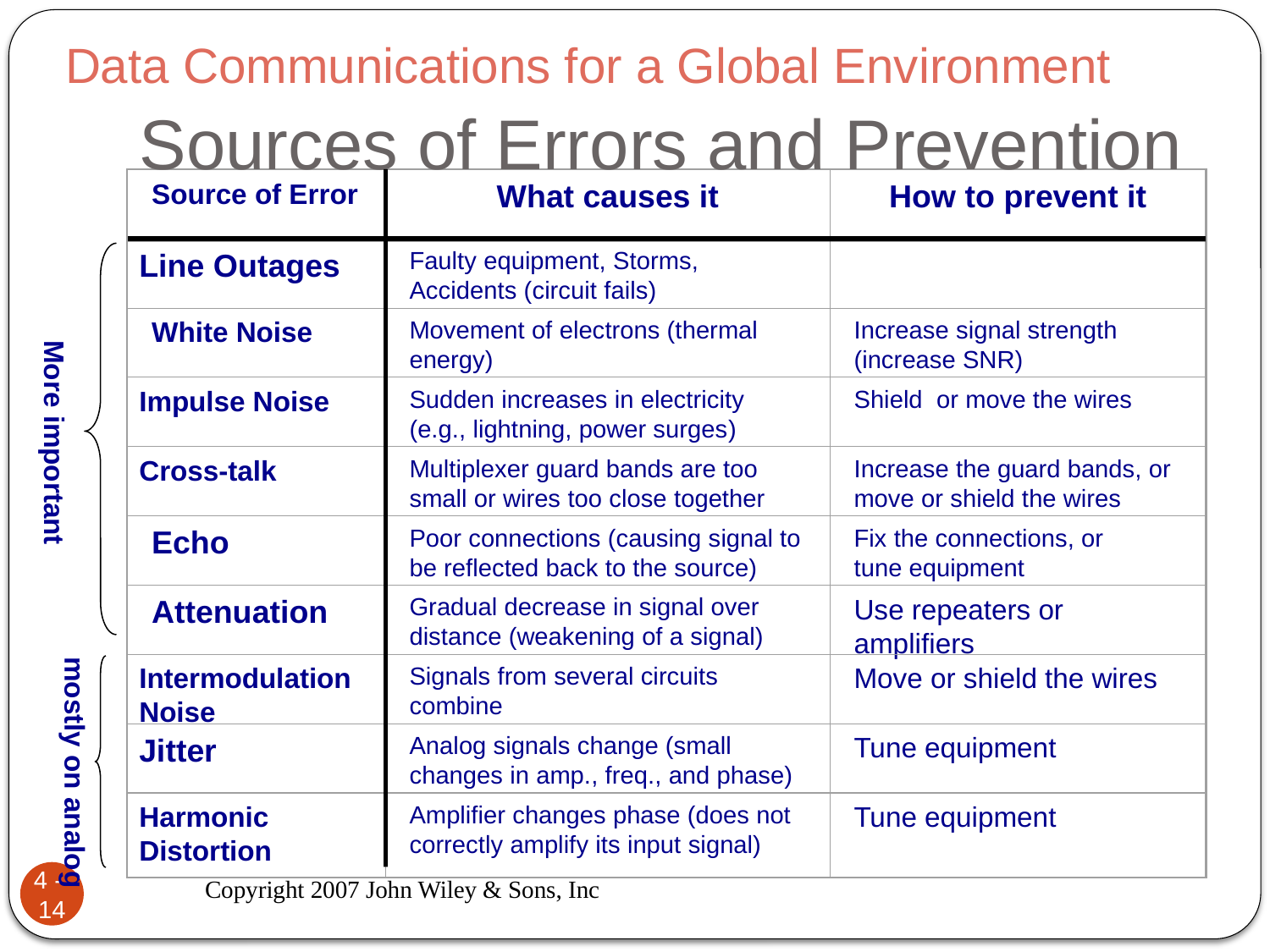

Data Communications for a Global Environment
# Sources of Errors and Prevention

Source of Error

What causes it

How to prevent it

Line Outages

Faulty equipment, Storms, Accidents (circuit fails)

White Noise

Movement of electrons (thermal energy)

Increase signal strength (increase SNR)

Impulse Noise

Sudden increases in electricity
(e.g., lightning, power surges)

Shield  or move the wires

Cross-talk

Multiplexer guard bands are too small or wires too close together

Increase the guard bands, or
move or shield the wires

Echo

Poor connections (causing signal to be reflected back to the source)

Fix the connections, or
tune equipment

Attenuation

Gradual decrease in signal over distance (weakening of a signal)

Use repeaters or amplifiers

Intermodulation Noise

Signals from several circuits combine

Move or shield the wires

Jitter

Analog signals change (small changes in amp., freq., and phase)

Tune equipment

Harmonic Distortion

Amplifier changes phase (does not correctly amplify its input signal)

Tune equipment

More important

mostly on analog
Copyright 2007 John Wiley & Sons, Inc
4 - 14